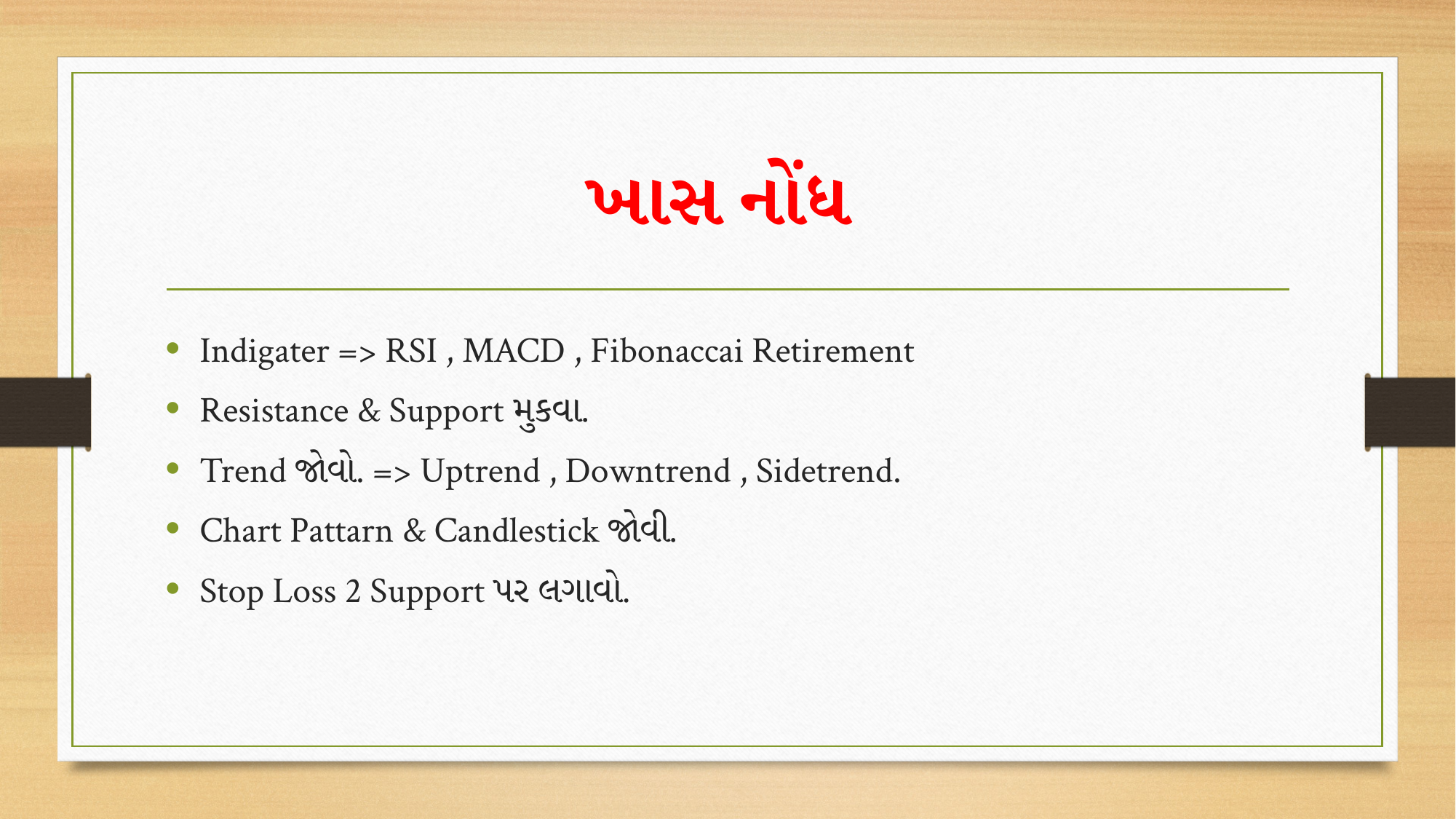

# ખાસ નોંધ
Indigater => RSI , MACD , Fibonaccai Retirement
Resistance & Support મુકવા.
Trend જોવો. => Uptrend , Downtrend , Sidetrend.
Chart Pattarn & Candlestick જોવી.
Stop Loss 2 Support પર ‌લગાવો.